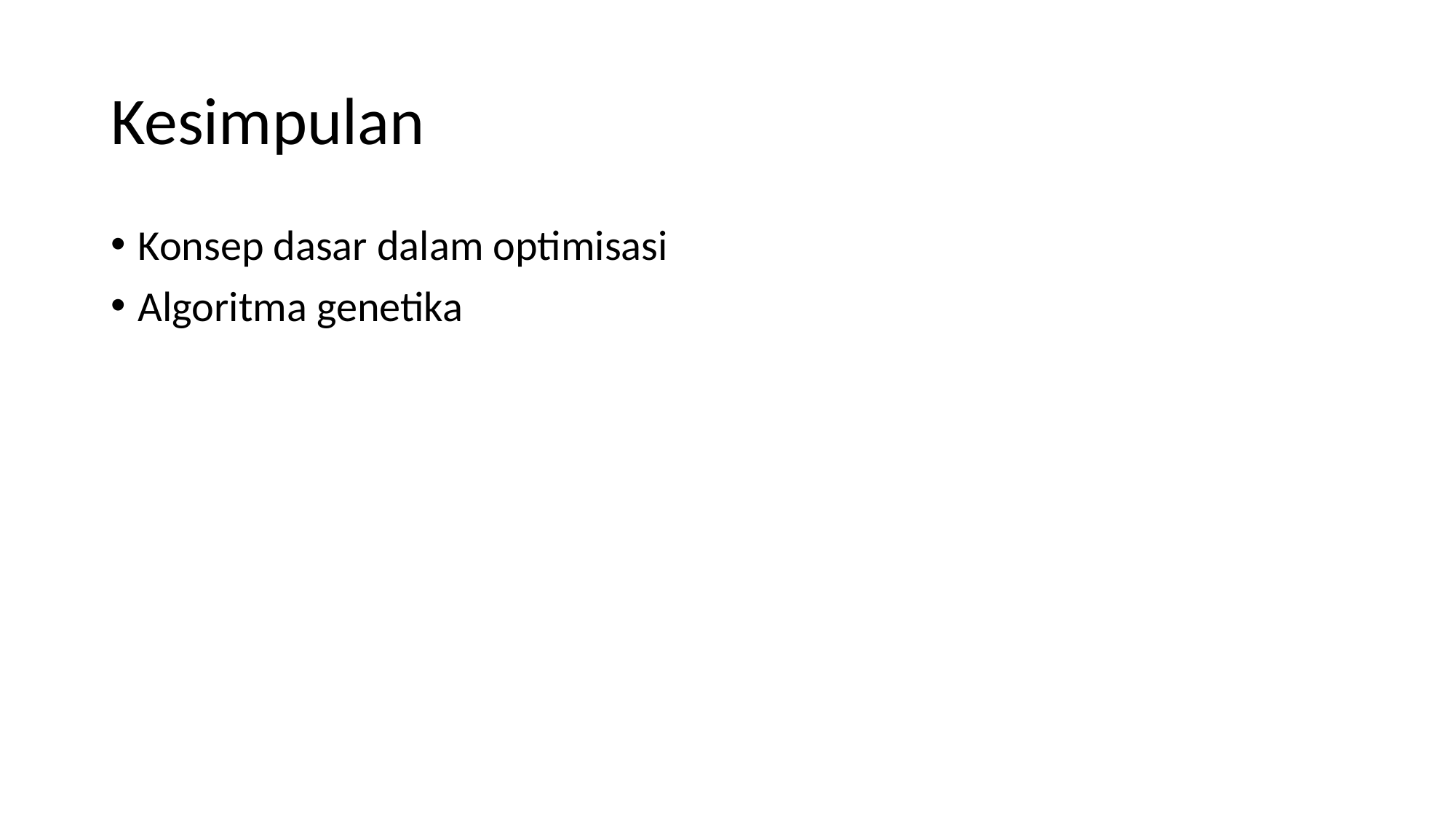

# Kesimpulan
Konsep dasar dalam optimisasi
Algoritma genetika